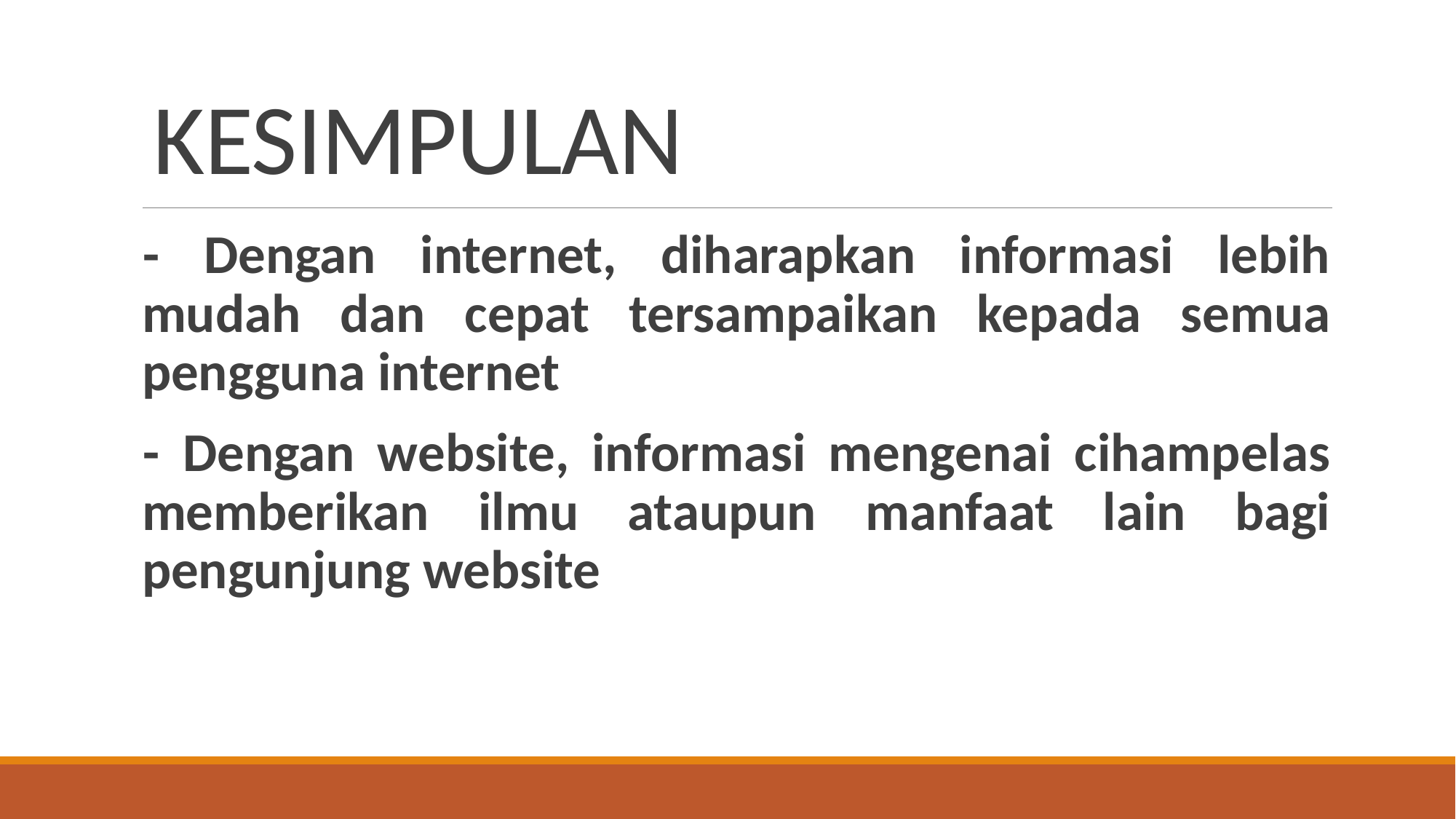

# KESIMPULAN
- Dengan internet, diharapkan informasi lebih mudah dan cepat tersampaikan kepada semua pengguna internet
- Dengan website, informasi mengenai cihampelas memberikan ilmu ataupun manfaat lain bagi pengunjung website